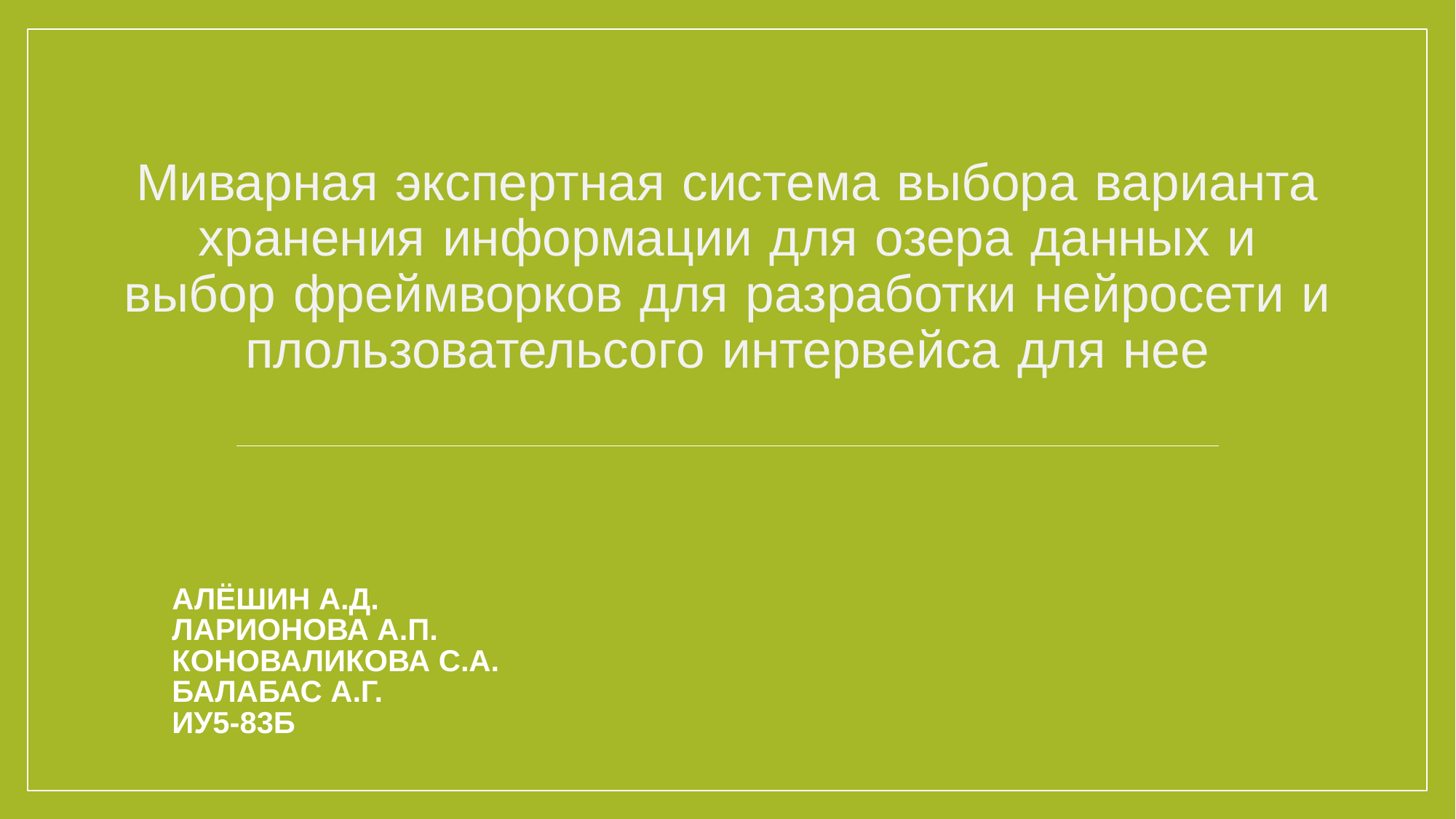

Миварная экспертная система выбора варианта хранения информации для озера данных и выбор фреймворков для разработки нейросети и плользовательсого интервейса для нее
# Алёшин А.Д. Ларионова А.П. Коноваликова С.А. Балабас А.Г. ИУ5-83Б